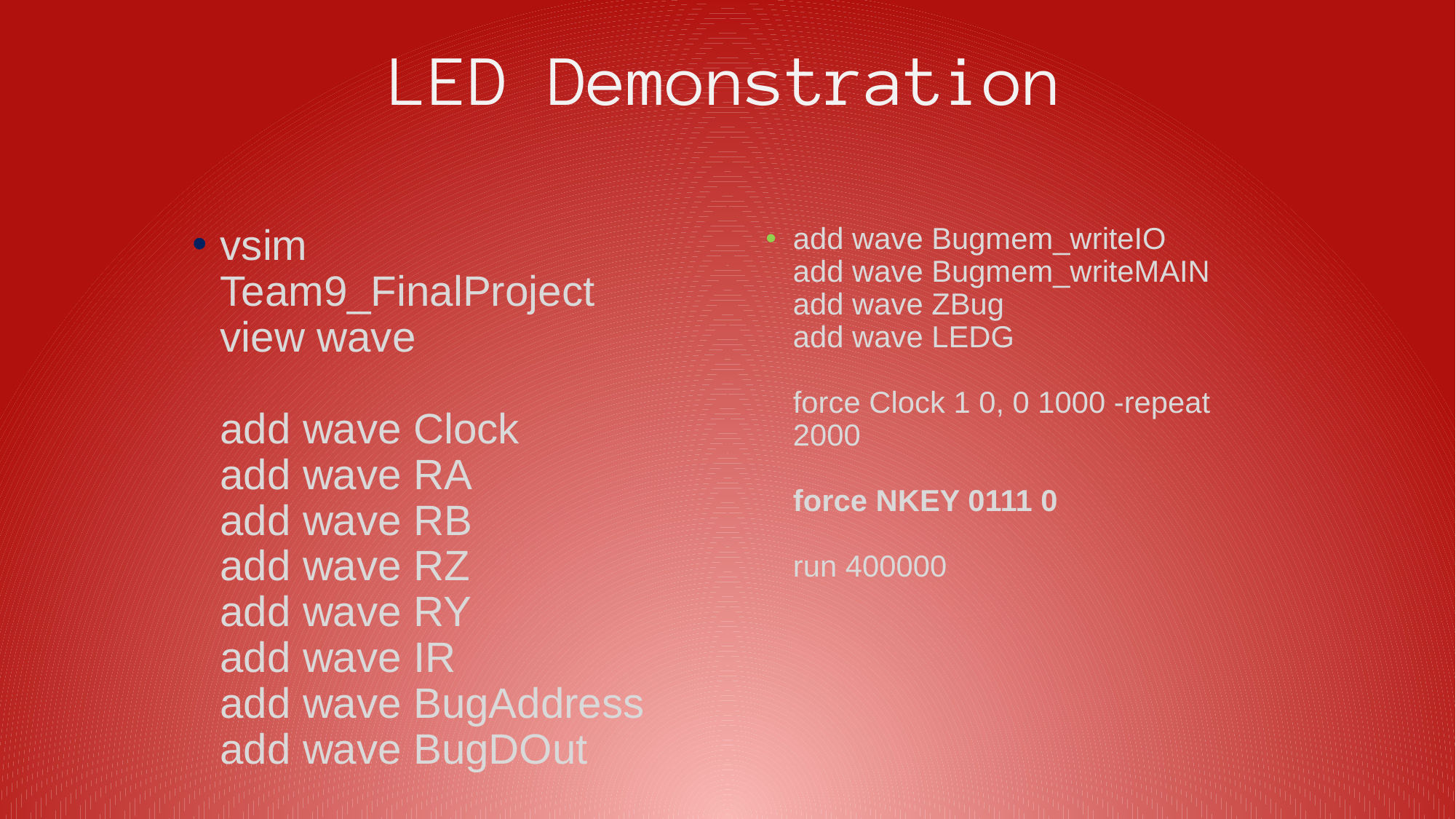

# LED Demonstration
vsim Team9_FinalProject
view wave
add wave Clock
add wave RA
add wave RB
add wave RZ
add wave RY
add wave IR
add wave BugAddress
add wave BugDOut
add wave Bugmem_writeIO
add wave Bugmem_writeMAIN
add wave ZBug
add wave LEDG
force Clock 1 0, 0 1000 -repeat 2000
force NKEY 0111 0
run 400000